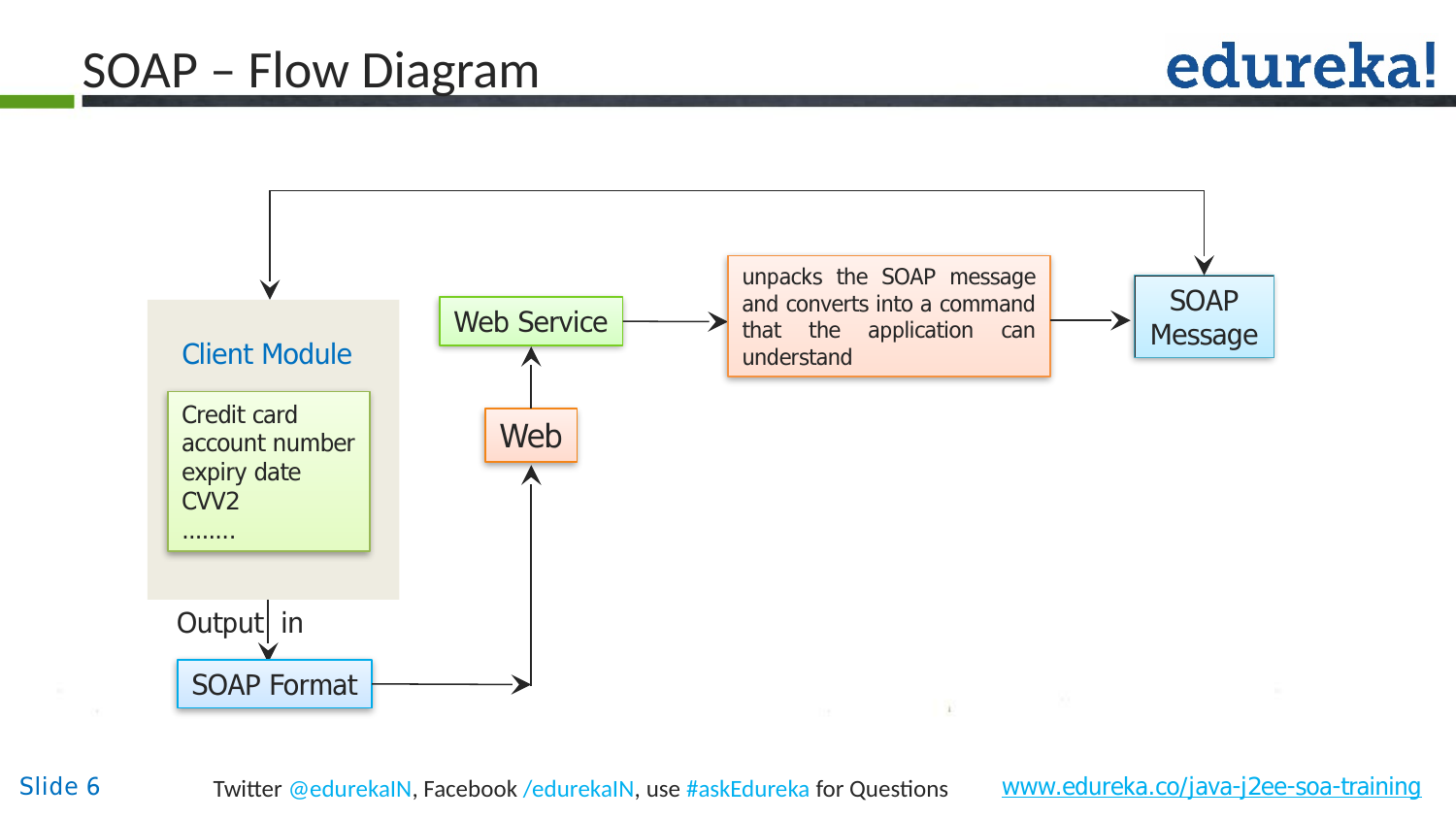

SOAP – Flow Diagram
unpacks the SOAP message and converts into a command that the application can understand
SOAP Message
Web Service

Client Module
Credit card
account number
expiry date
CVV2
……..
Web
Output  in
SOAP Format